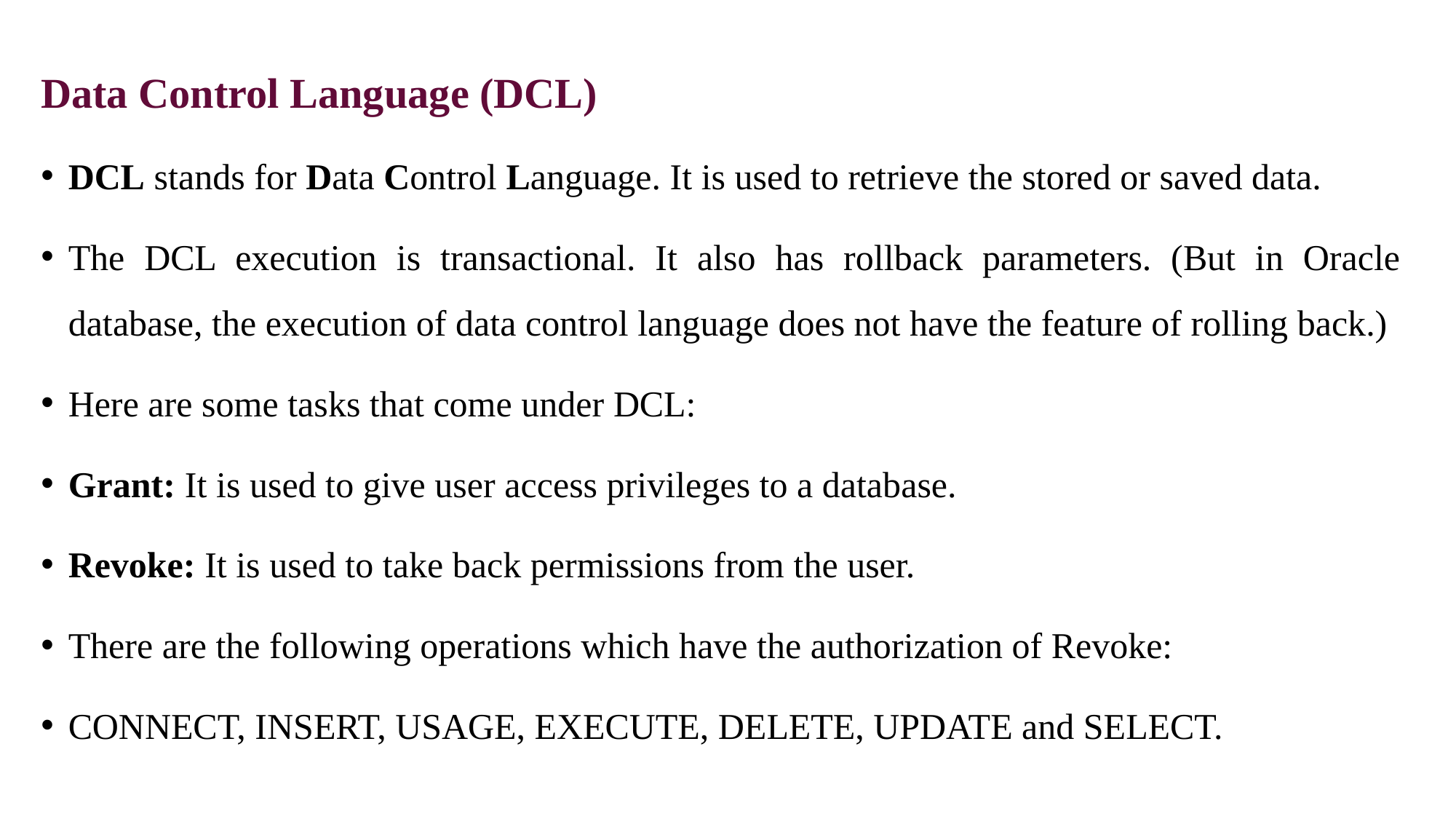

Data Control Language (DCL)
DCL stands for Data Control Language. It is used to retrieve the stored or saved data.
The DCL execution is transactional. It also has rollback parameters. (But in Oracle database, the execution of data control language does not have the feature of rolling back.)
Here are some tasks that come under DCL:
Grant: It is used to give user access privileges to a database.
Revoke: It is used to take back permissions from the user.
There are the following operations which have the authorization of Revoke:
CONNECT, INSERT, USAGE, EXECUTE, DELETE, UPDATE and SELECT.